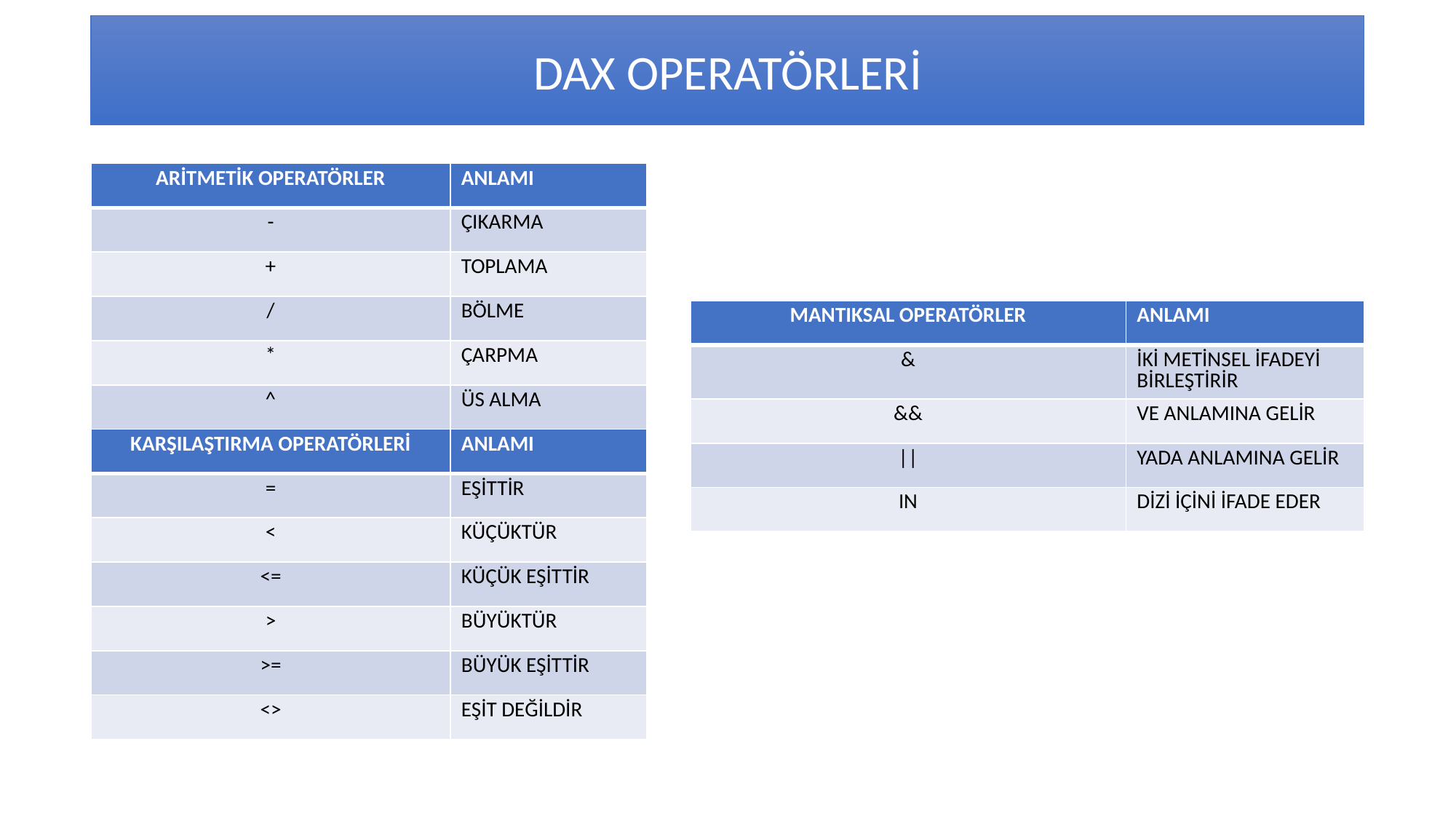

DAX OPERATÖRLERİ
| ARİTMETİK OPERATÖRLER | ANLAMI |
| --- | --- |
| - | ÇIKARMA |
| + | TOPLAMA |
| / | BÖLME |
| \* | ÇARPMA |
| ^ | ÜS ALMA |
| MANTIKSAL OPERATÖRLER | ANLAMI |
| --- | --- |
| & | İKİ METİNSEL İFADEYİ BİRLEŞTİRİR |
| && | VE ANLAMINA GELİR |
| || | YADA ANLAMINA GELİR |
| IN | DİZİ İÇİNİ İFADE EDER |
| KARŞILAŞTIRMA OPERATÖRLERİ | ANLAMI |
| --- | --- |
| = | EŞİTTİR |
| < | KÜÇÜKTÜR |
| <= | KÜÇÜK EŞİTTİR |
| > | BÜYÜKTÜR |
| >= | BÜYÜK EŞİTTİR |
| <> | EŞİT DEĞİLDİR |